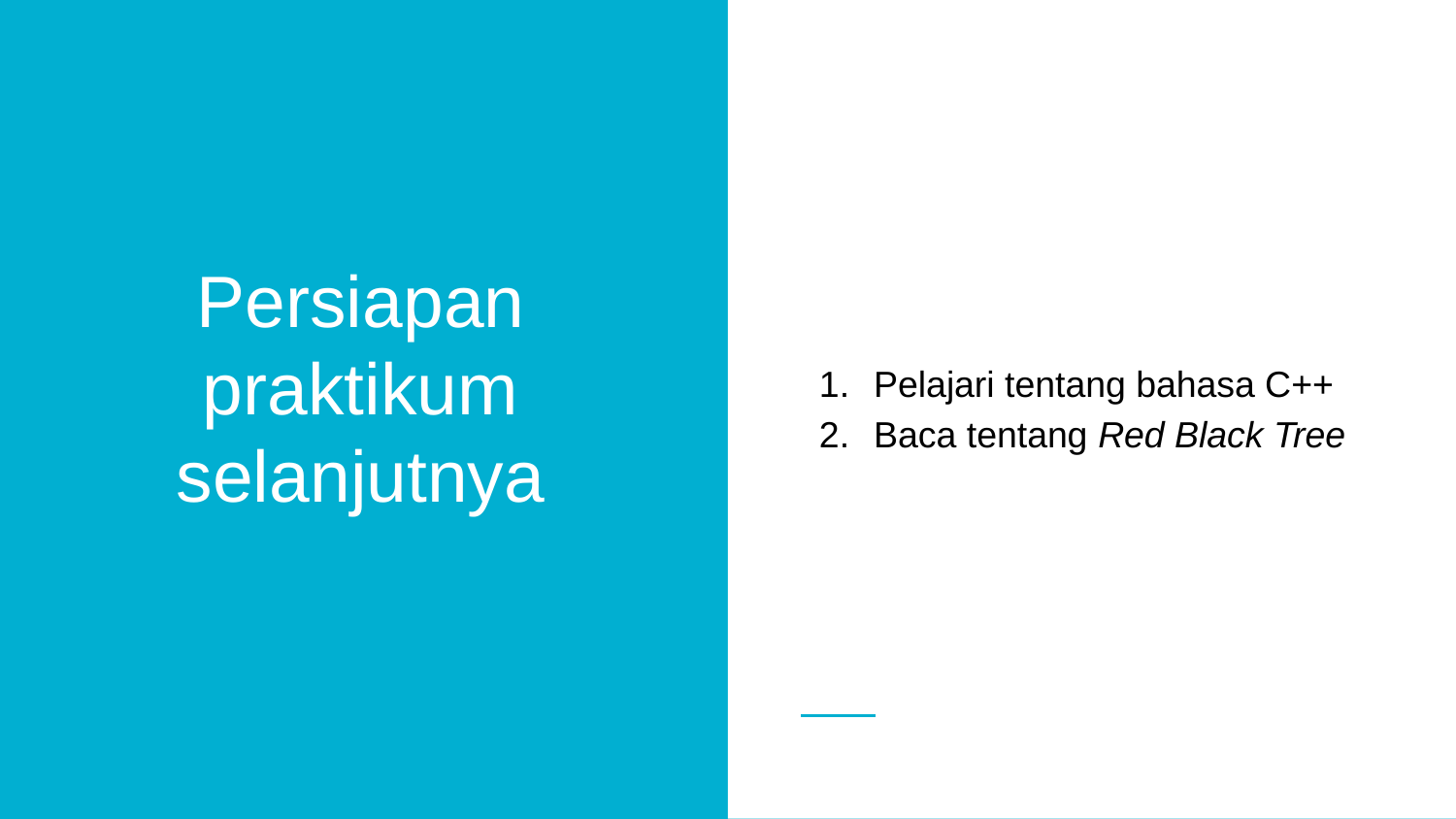

Pelajari tentang bahasa C++
Baca tentang Red Black Tree

# Persiapan praktikum selanjutnya